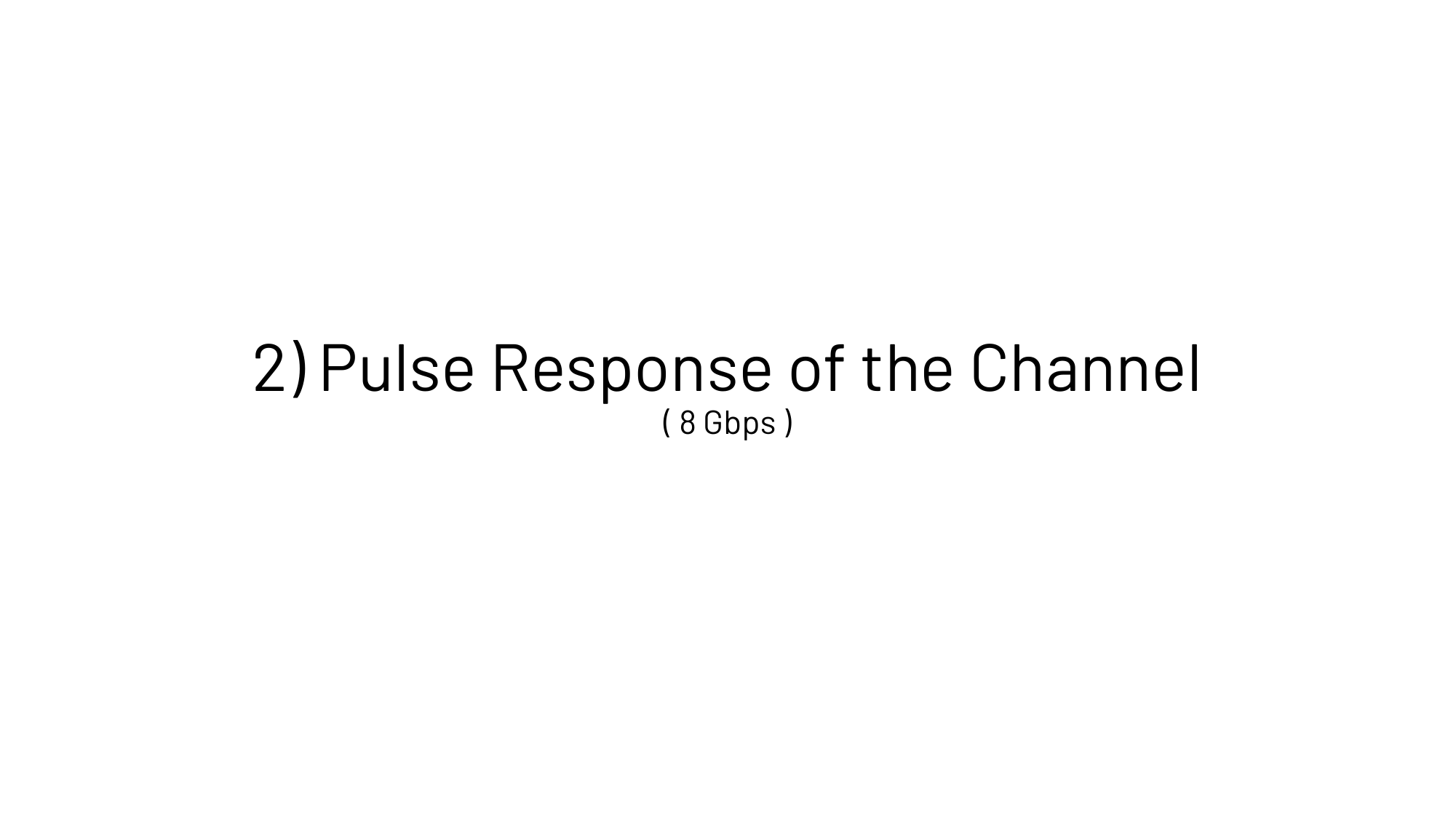

# 2) Pulse Response of the Channel ( 8 Gbps )